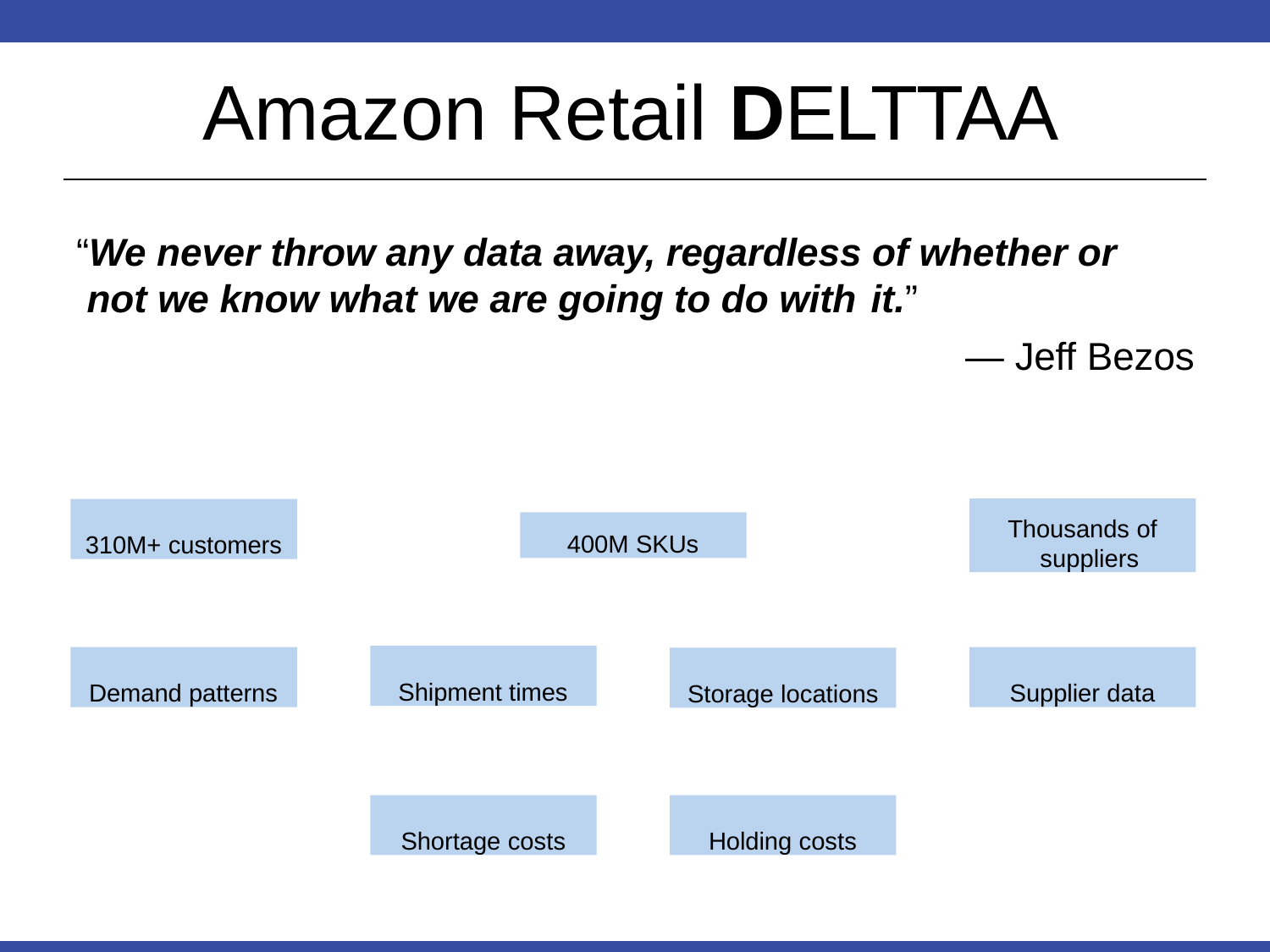

# Amazon Retail DELTTAA

“We never throw any data away, regardless of whether or  not we know what we are going to do with it.”
— Jeff Bezos
Thousands of  suppliers

310M+ customers
400M SKUs

Shipment times

Demand patterns

Supplier data

Storage locations

Shortage costs

Holding costs